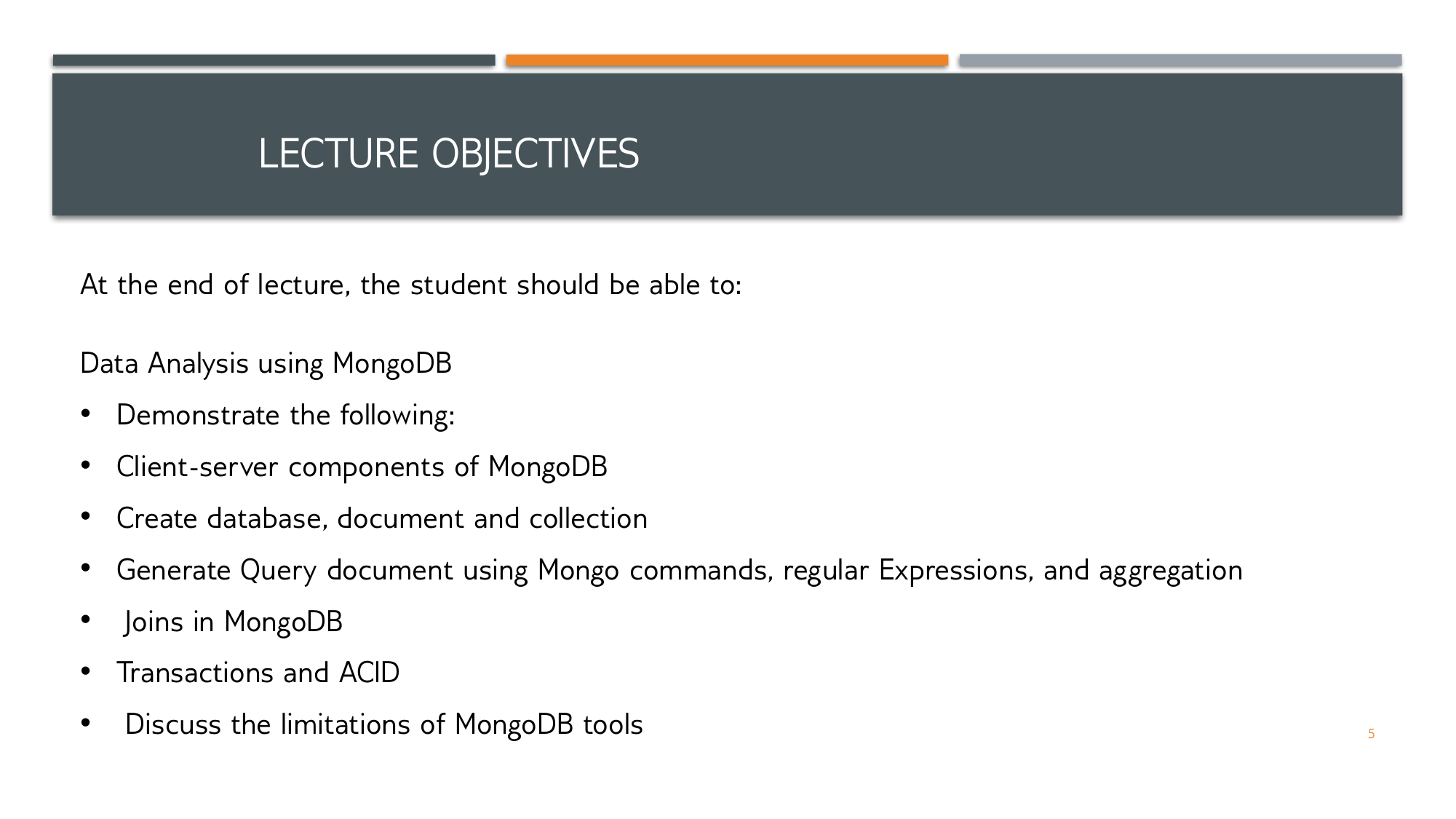

# LECTURE OBJECTIVES
At the end of lecture, the student should be able to:

Data Analysis using MongoDB
Demonstrate the following:
Client-server components of MongoDB
Create database, document and collection
Generate Query document using Mongo commands, regular Expressions, and aggregation
 Joins in MongoDB
Transactions and ACID
 Discuss the limitations of MongoDB tools

5